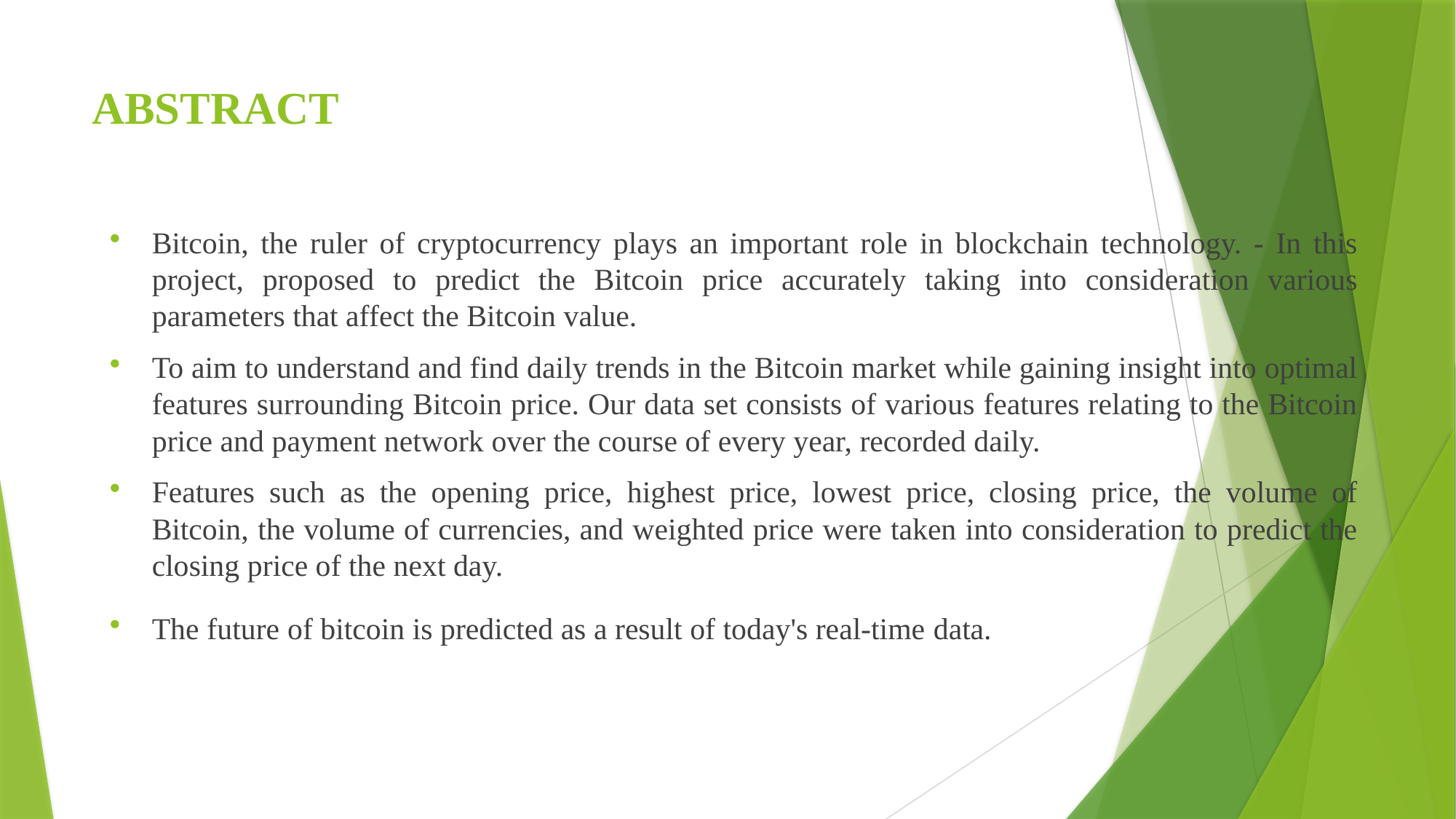

# ABSTRACT
Bitcoin, the ruler of cryptocurrency plays an important role in blockchain technology. - In this project, proposed to predict the Bitcoin price accurately taking into consideration various parameters that affect the Bitcoin value.
To aim to understand and find daily trends in the Bitcoin market while gaining insight into optimal features surrounding Bitcoin price. Our data set consists of various features relating to the Bitcoin price and payment network over the course of every year, recorded daily.
Features such as the opening price, highest price, lowest price, closing price, the volume of Bitcoin, the volume of currencies, and weighted price were taken into consideration to predict the closing price of the next day.
The future of bitcoin is predicted as a result of today's real-time data.